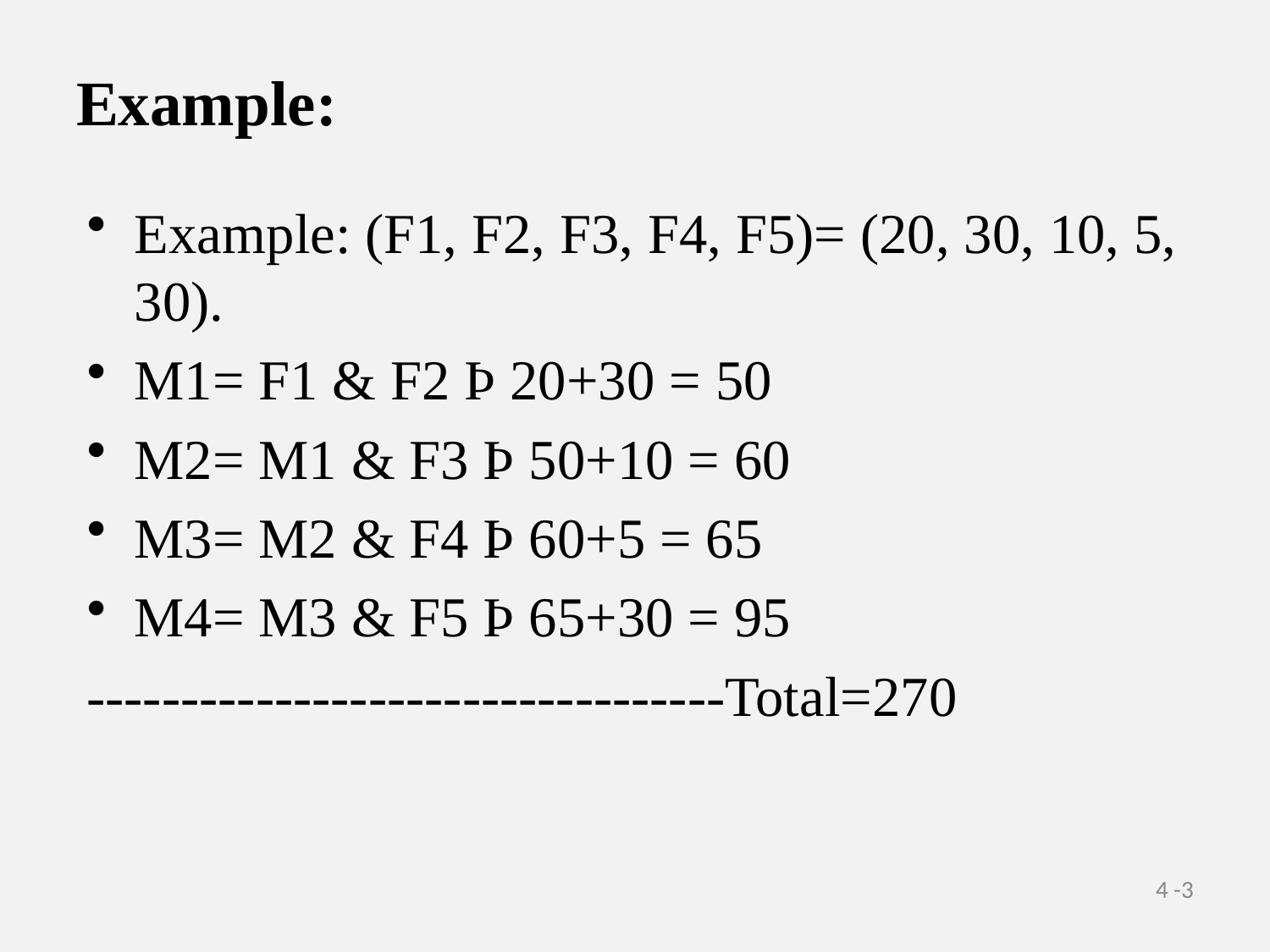

# Example:
Example: (F1, F2, F3, F4, F5)= (20, 30, 10, 5, 30).
M1= F1 & F2 Þ 20+30 = 50
M2= M1 & F3 Þ 50+10 = 60
M3= M2 & F4 Þ 60+5 = 65
M4= M3 & F5 Þ 65+30 = 95
----------------------------------Total=270
4 -3